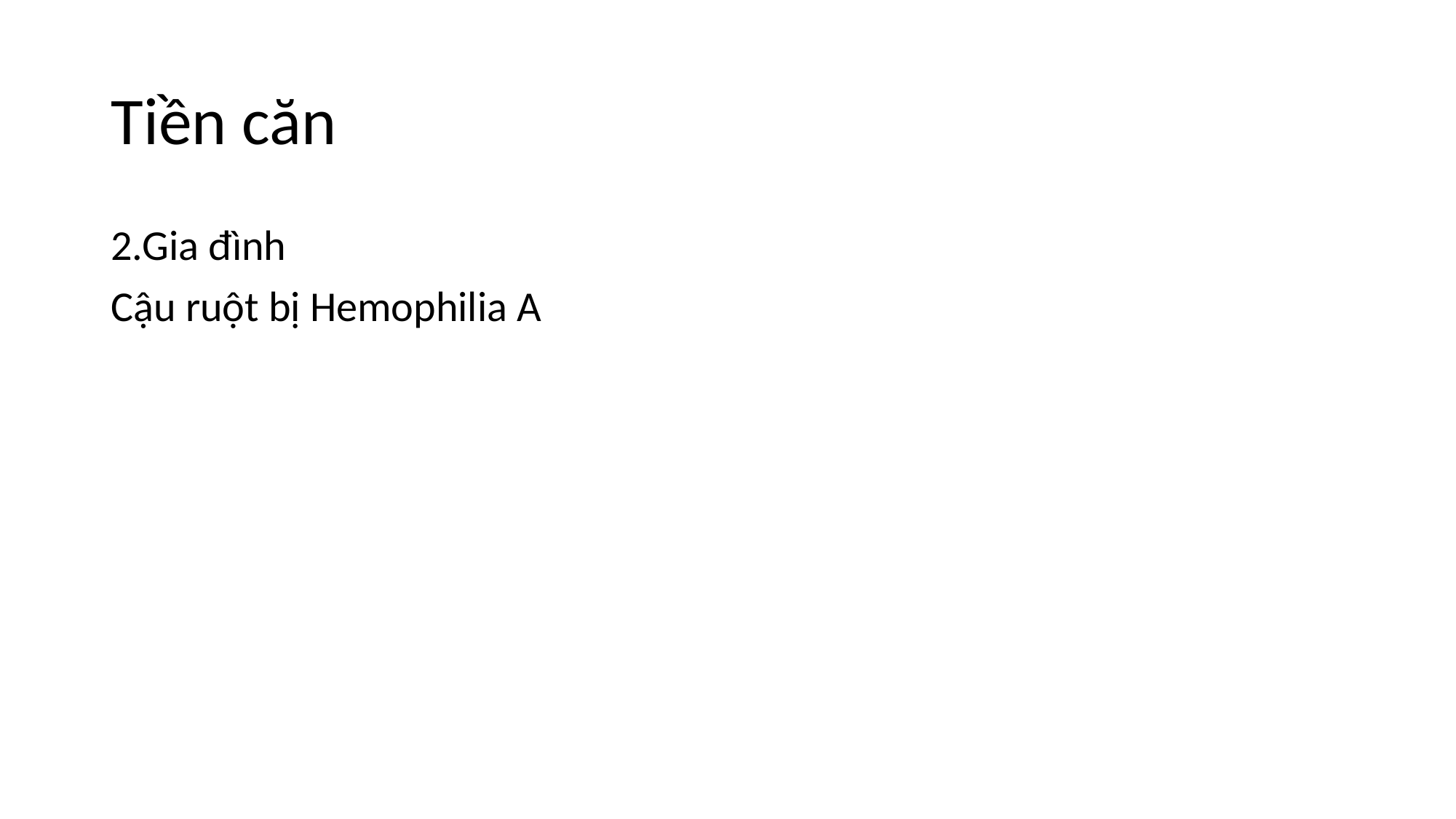

# Tiền căn
2.Gia đình
Cậu ruột bị Hemophilia A